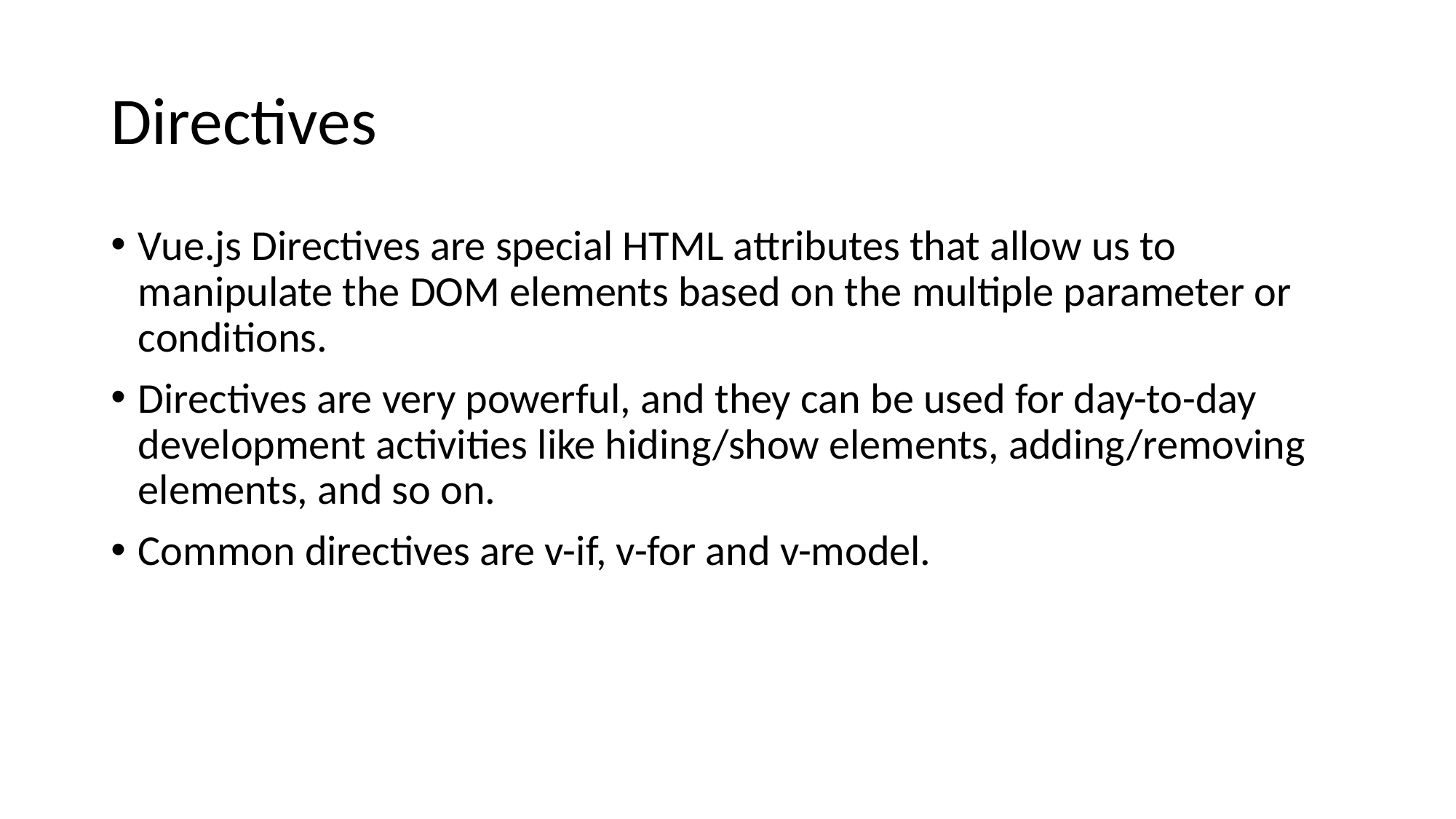

# Directives
Vue.js Directives are special HTML attributes that allow us to manipulate the DOM elements based on the multiple parameter or conditions.
Directives are very powerful, and they can be used for day-to-day development activities like hiding/show elements, adding/removing elements, and so on.
Common directives are v-if, v-for and v-model.